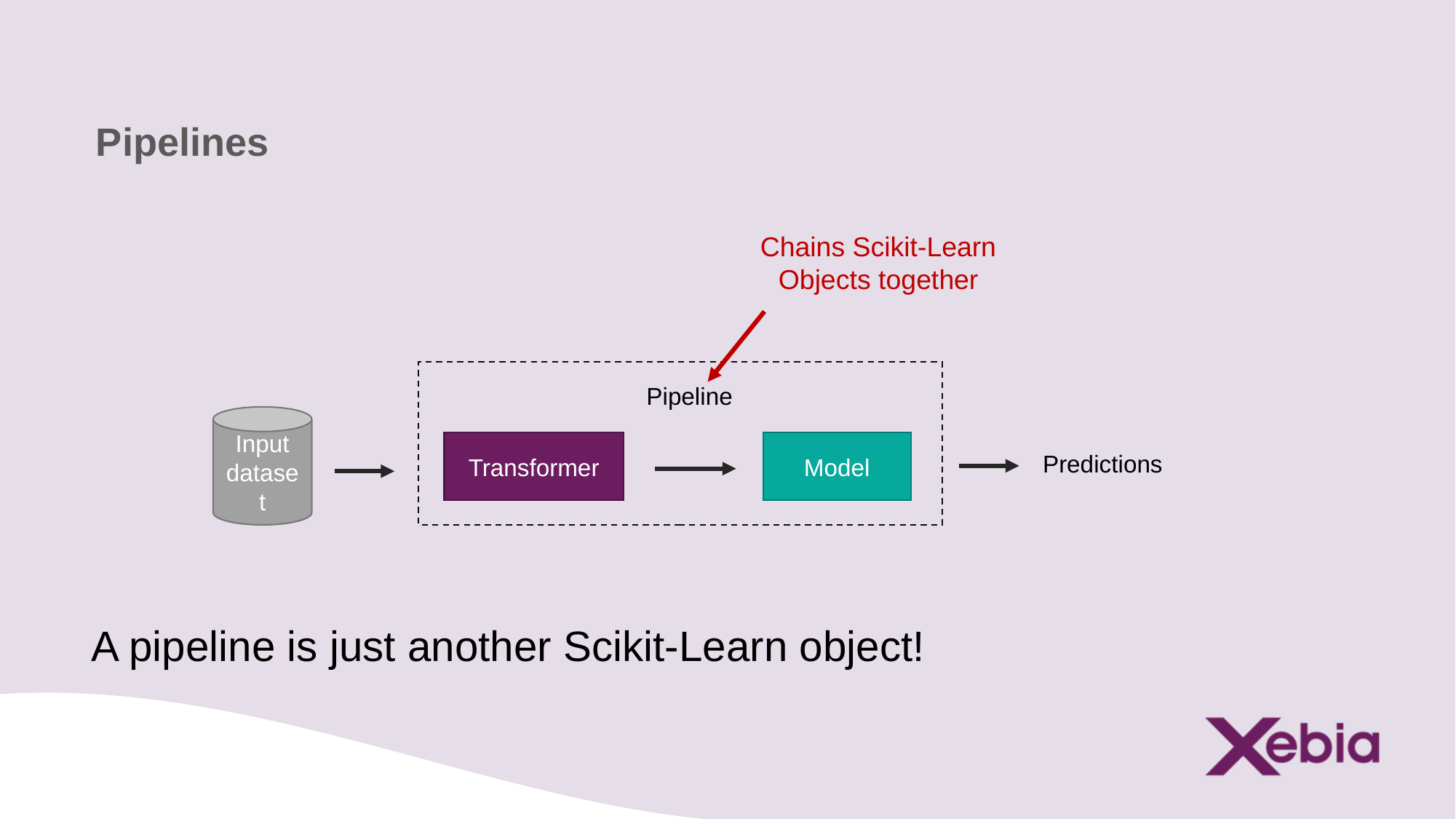

# Pipelines
Chains Scikit-Learn
Objects together

Pipeline
Input
dataset
Transformer
Model
Predictions
A pipeline is just another Scikit-Learn object!